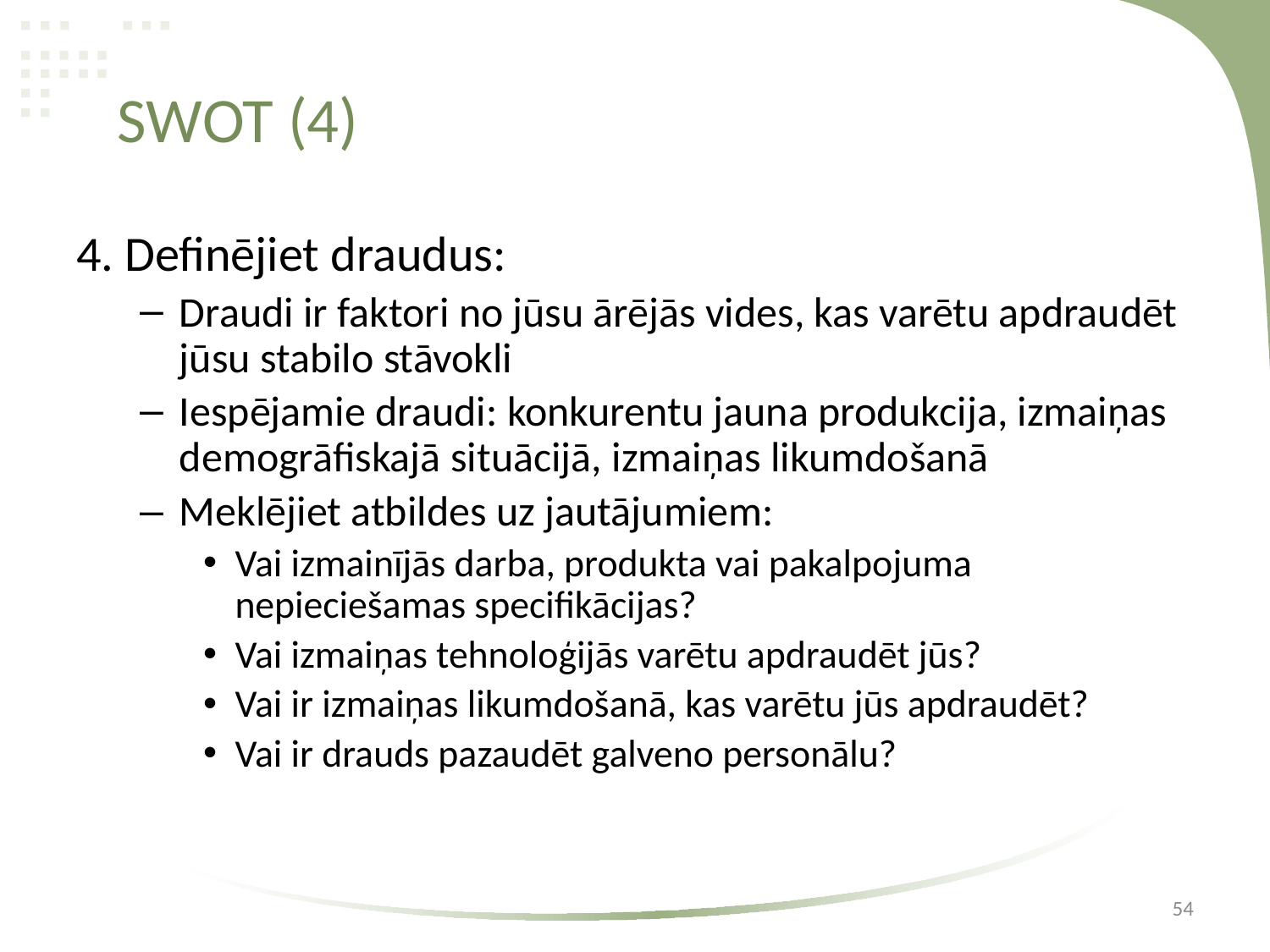

# SWOT (4)
4. Definējiet draudus:
Draudi ir faktori no jūsu ārējās vides, kas varētu apdraudēt jūsu stabilo stāvokli
Iespējamie draudi: konkurentu jauna produkcija, izmaiņas demogrāfiskajā situācijā, izmaiņas likumdošanā
Meklējiet atbildes uz jautājumiem:
Vai izmainījās darba, produkta vai pakalpojuma nepieciešamas specifikācijas?
Vai izmaiņas tehnoloģijās varētu apdraudēt jūs?
Vai ir izmaiņas likumdošanā, kas varētu jūs apdraudēt?
Vai ir drauds pazaudēt galveno personālu?
54